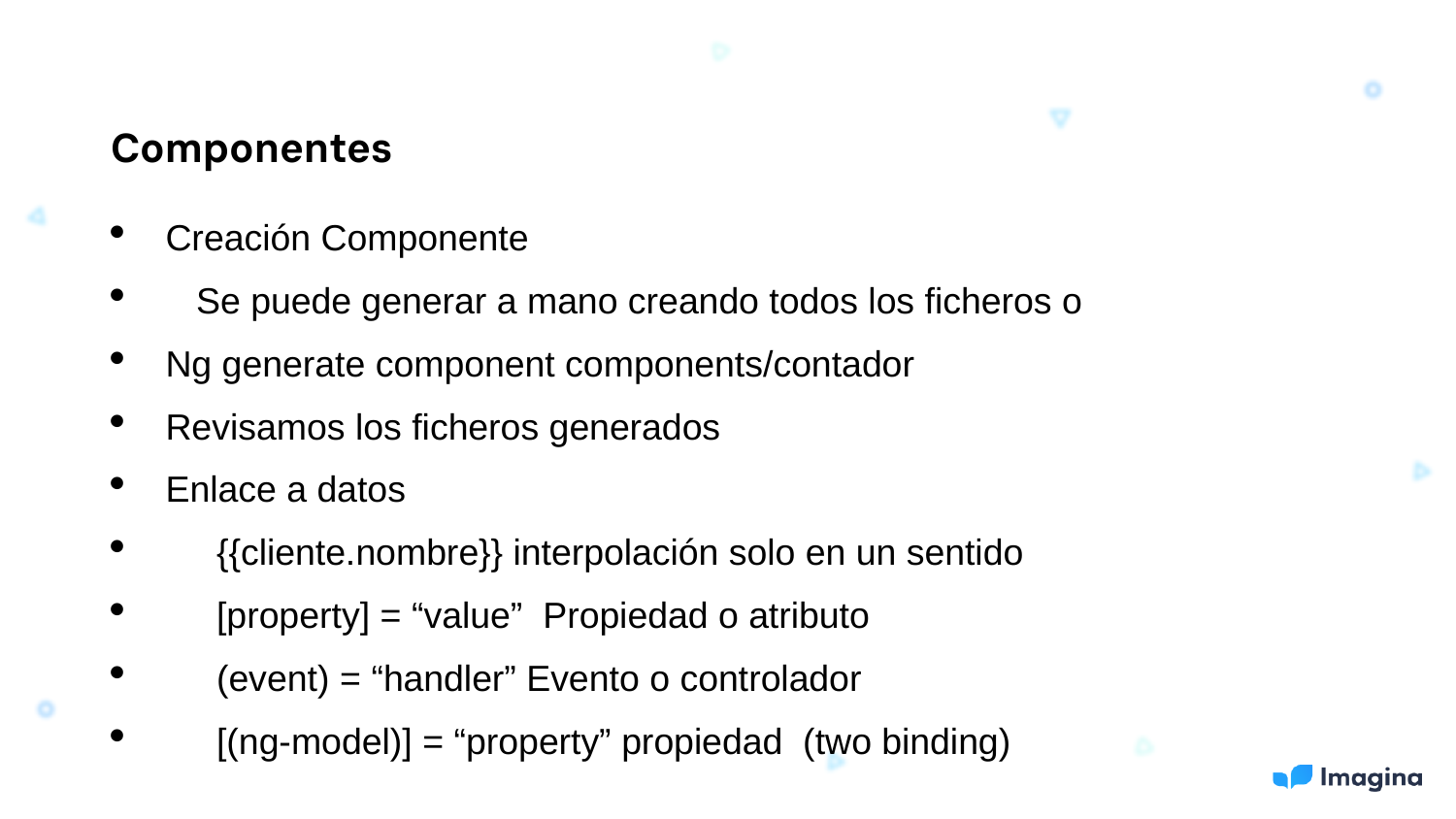

Componentes
Creación Componente
   Se puede generar a mano creando todos los ficheros o
Ng generate component components/contador
Revisamos los ficheros generados
Enlace a datos
     {{cliente.nombre}} interpolación solo en un sentido
     [property] = “value”  Propiedad o atributo
     (event) = “handler” Evento o controlador
     [(ng-model)] = “property” propiedad  (two binding)